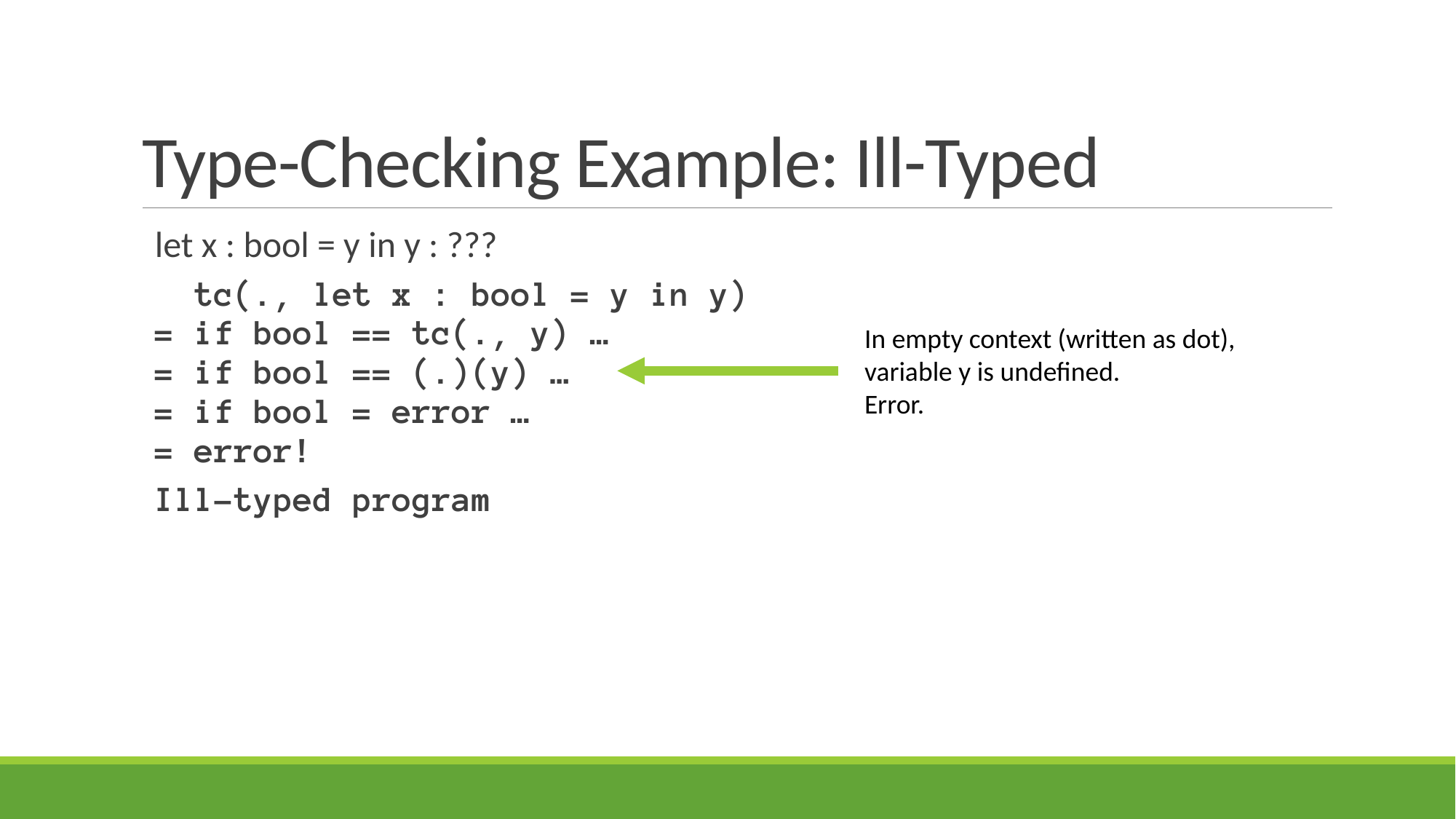

# Type-Checking Example: Ill-Typed
let x : bool = y in y : ???
  tc(., let x : bool = y in y)
= if bool == tc(., y) …
= if bool == (.)(y) …
= if bool = error …
= error!
Ill-typed program

In empty context (written as dot),
variable y is undefined.
Error.